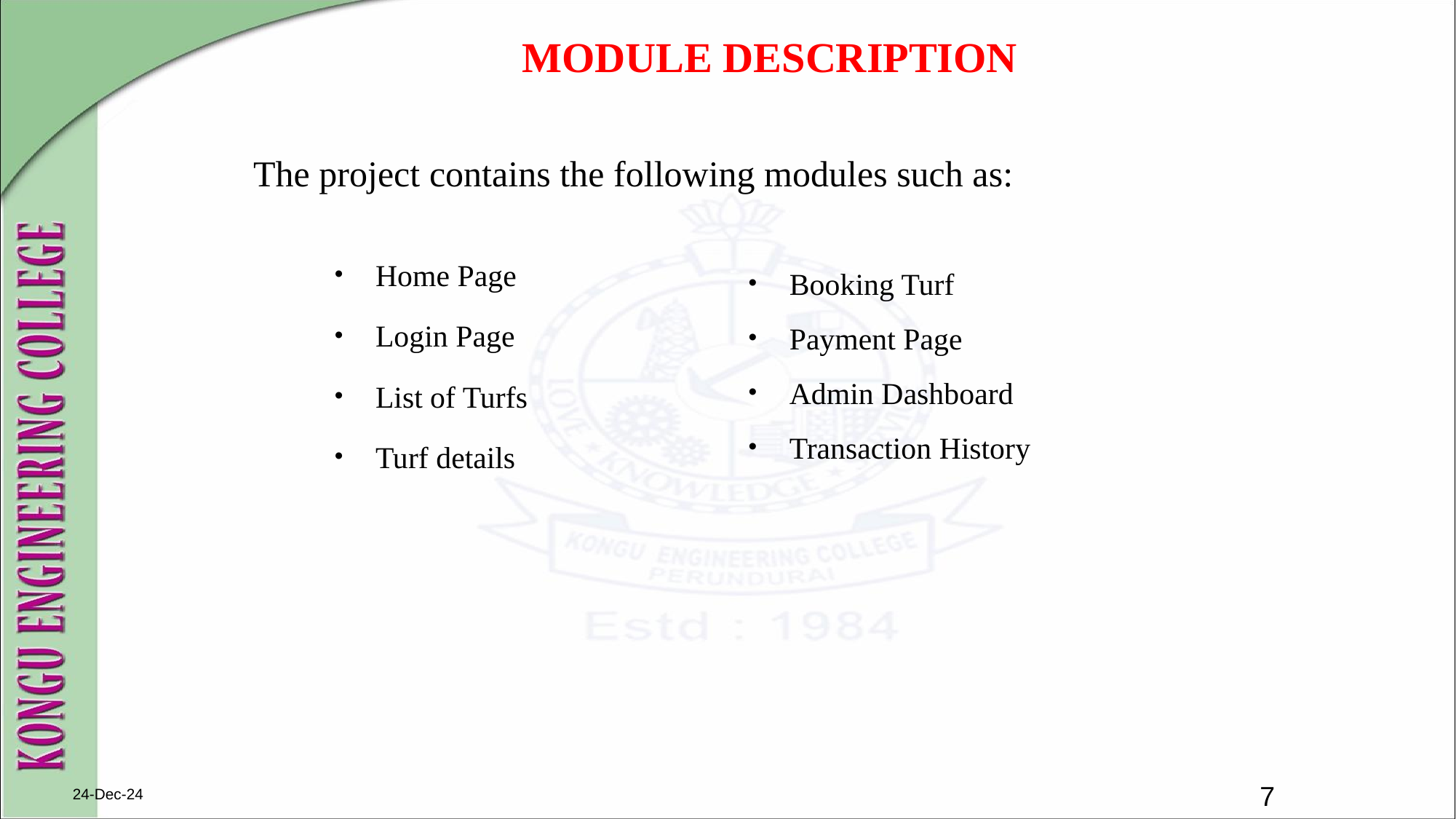

MODULE DESCRIPTION

The project contains the following modules such as:

Home Page
Login Page
List of Turfs
Turf details
Booking Turf
Payment Page
Admin Dashboard
Transaction History

24-Dec-24
7